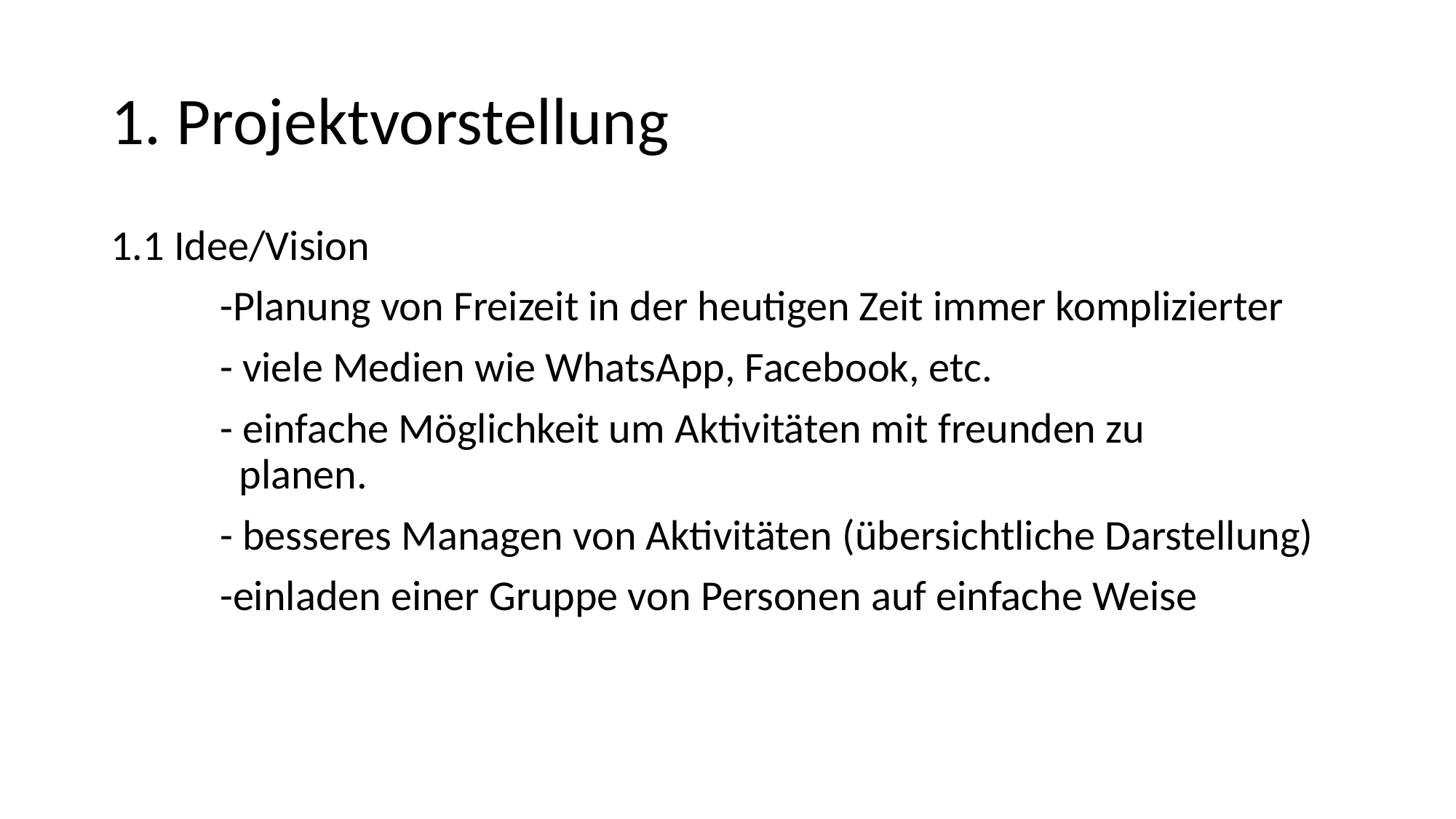

1. Projektvorstellung
1.1 Idee/Vision
	-Planung von Freizeit in der heutigen Zeit immer komplizierter
	- viele Medien wie WhatsApp, Facebook, etc.
	- einfache Möglichkeit um Aktivitäten mit freunden zu 	 		  planen.
	- besseres Managen von Aktivitäten (übersichtliche Darstellung)
	-einladen einer Gruppe von Personen auf einfache Weise